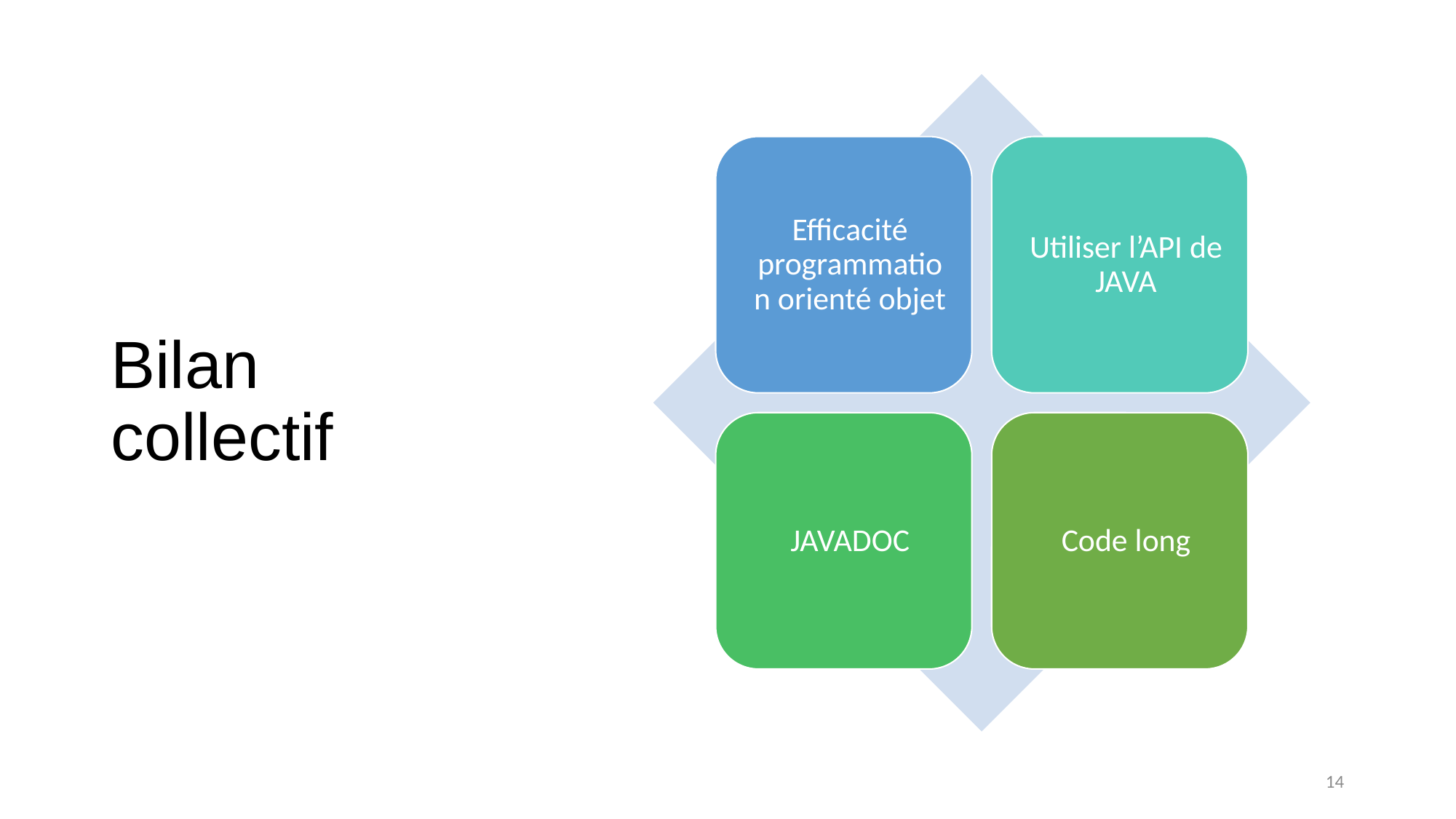

# Bilan collectif
Efficacité programmation orienté objet
Utiliser l’API de JAVA
JAVADOC
Code long
14